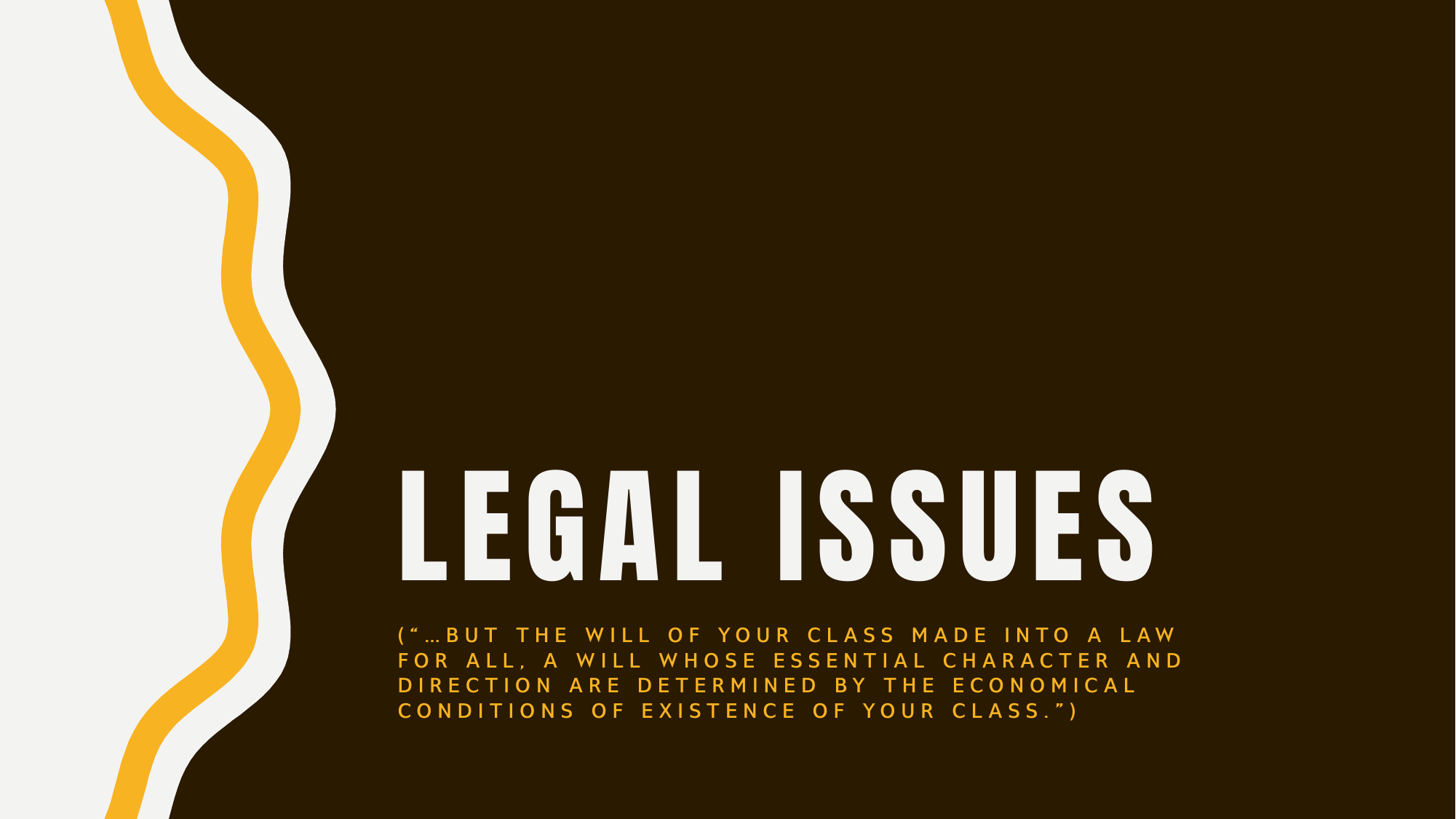

# Legal issues
(“…but the will of your class made into a law for all, a will whose essential character and direction are determined by the economical conditions of existence of your class.”)